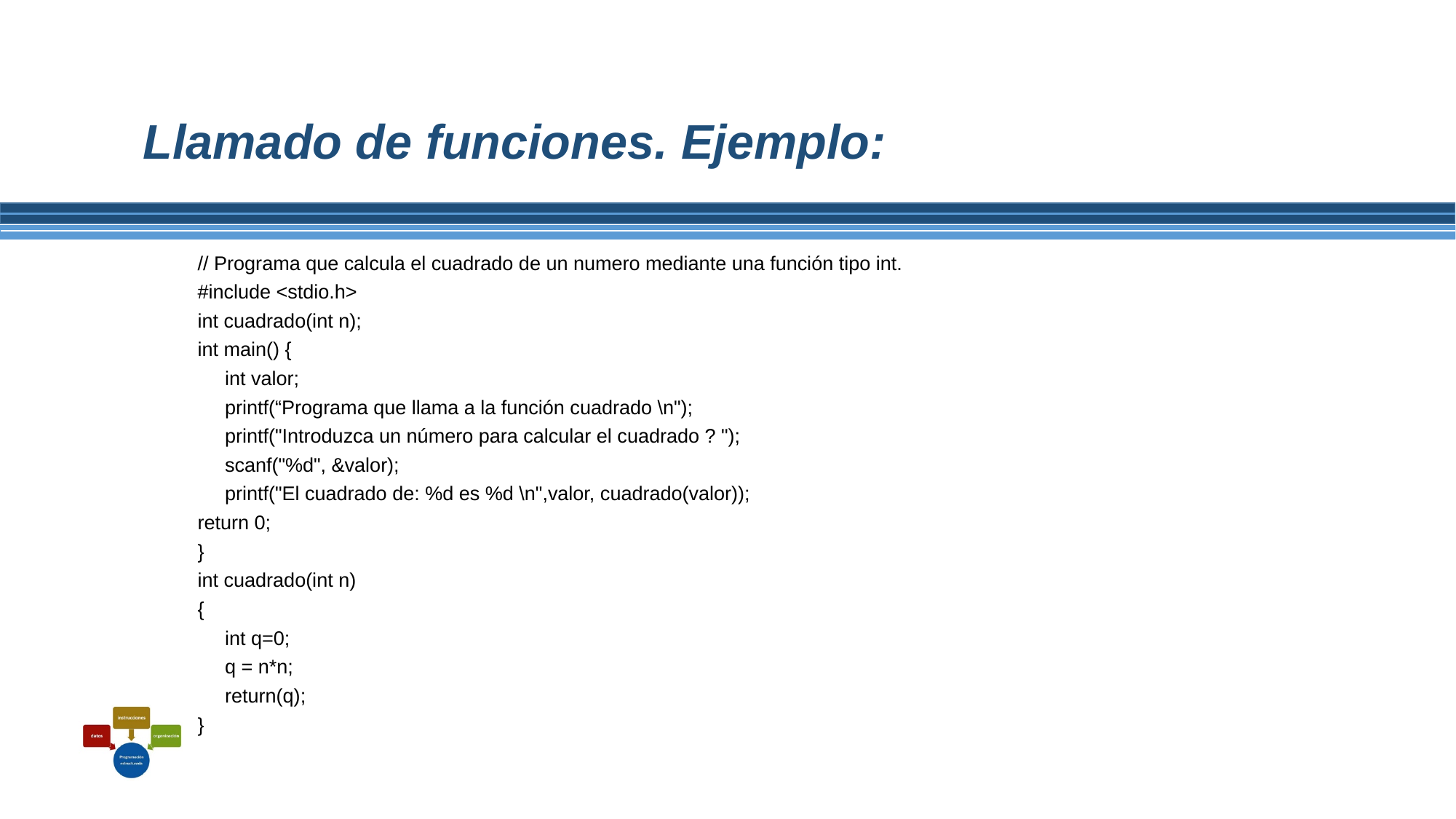

# Llamado de funciones. Ejemplo:
// Programa que calcula el cuadrado de un numero mediante una función tipo int.
#include <stdio.h>
int cuadrado(int n);
int main() {
	int valor;
	printf(“Programa que llama a la función cuadrado \n");
	printf("Introduzca un número para calcular el cuadrado ? ");
	scanf("%d", &valor);
	printf("El cuadrado de: %d es %d \n",valor, cuadrado(valor));
return 0;
}
int cuadrado(int n)
{
	int q=0;
	q = n*n;
	return(q);
}